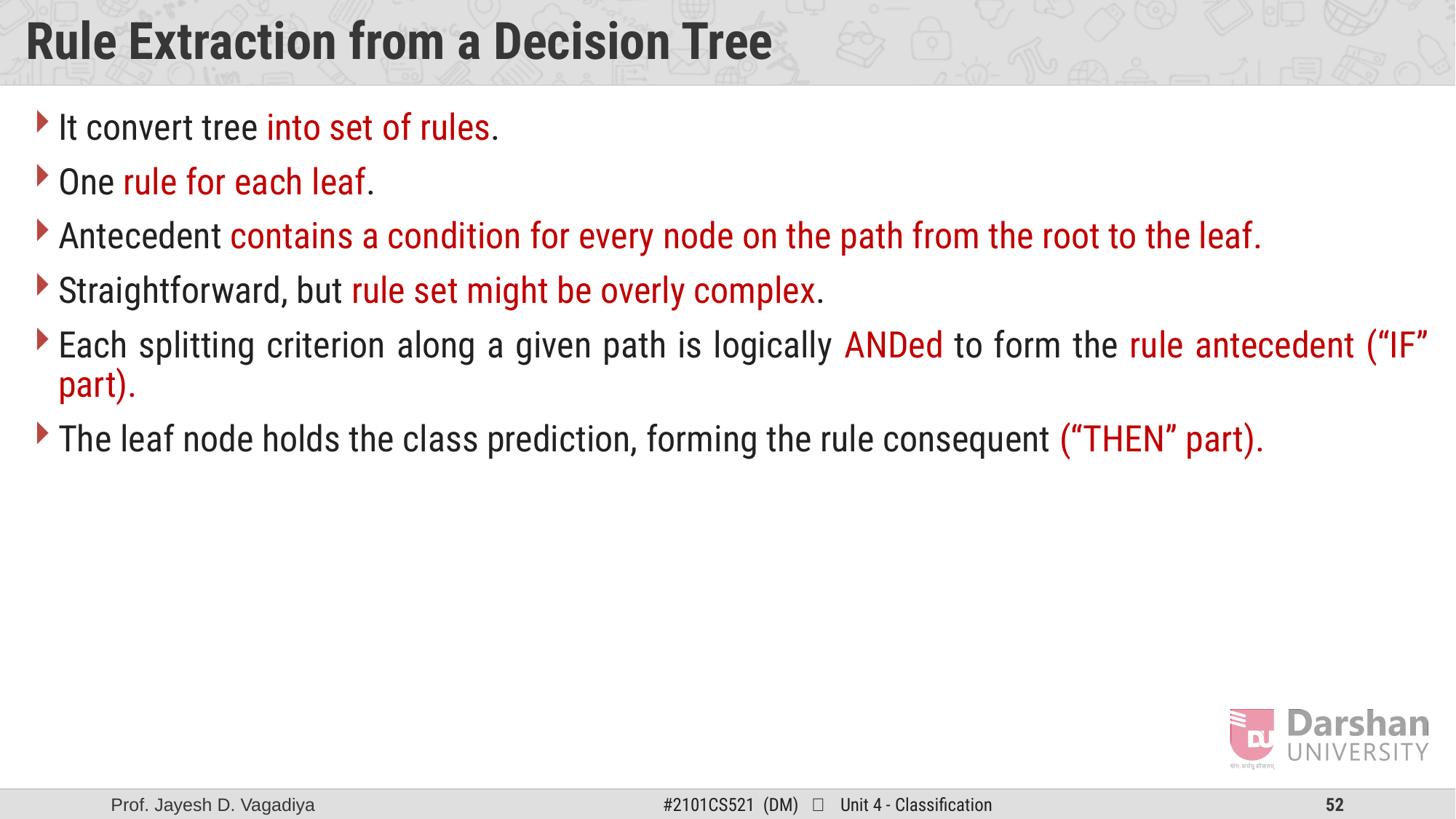

# Rule Extraction from a Decision Tree
It convert tree into set of rules.
One rule for each leaf.
Antecedent contains a condition for every node on the path from the root to the leaf.
Straightforward, but rule set might be overly complex.
Each splitting criterion along a given path is logically ANDed to form the rule antecedent (“IF” part).
The leaf node holds the class prediction, forming the rule consequent (“THEN” part).